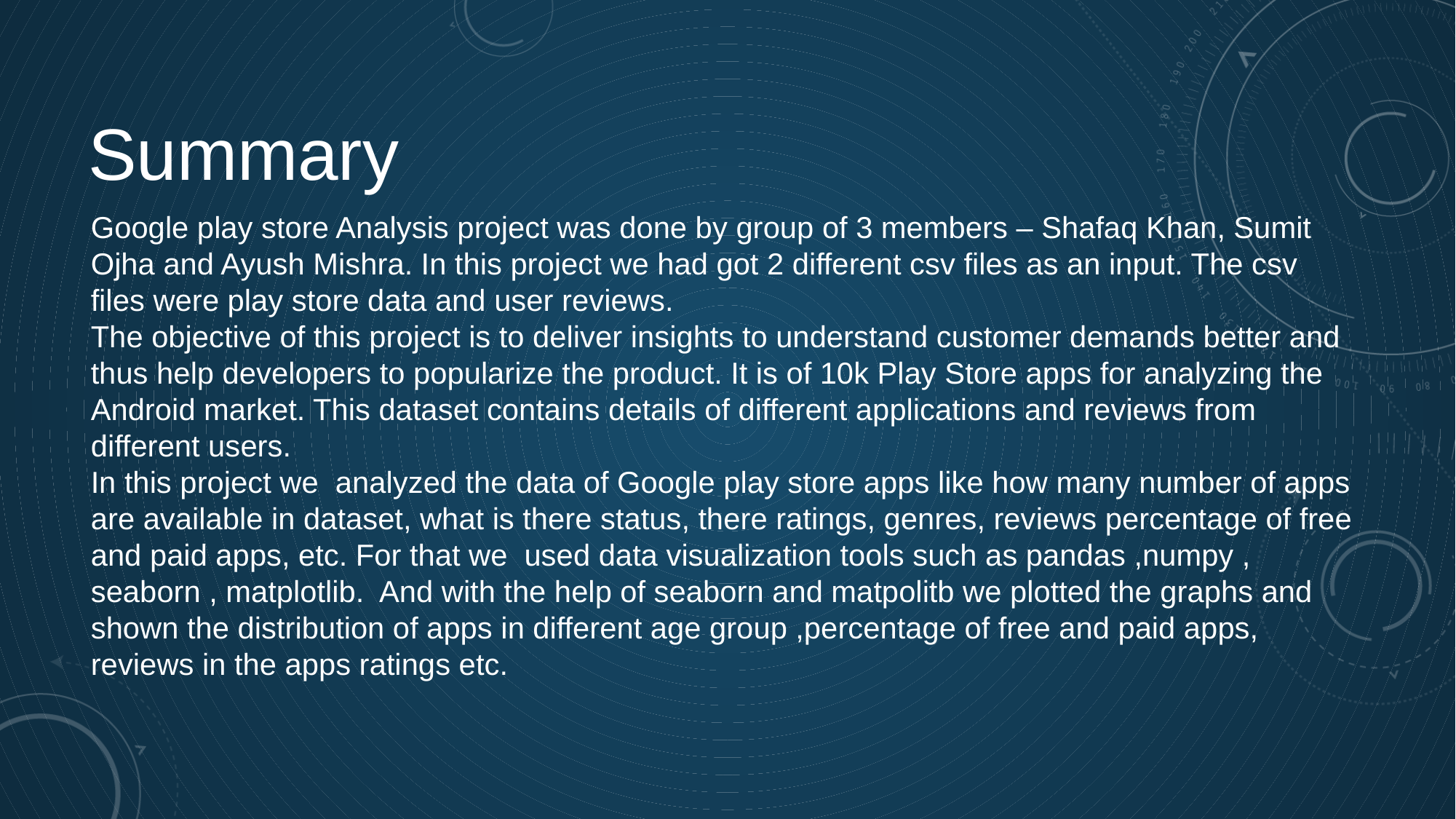

Summary
# Google play store Analysis project was done by group of 3 members – Shafaq Khan, Sumit Ojha and Ayush Mishra. In this project we had got 2 different csv files as an input. The csv files were play store data and user reviews. The objective of this project is to deliver insights to understand customer demands better and thus help developers to popularize the product. It is of 10k Play Store apps for analyzing the Android market. This dataset contains details of different applications and reviews from different users. In this project we  analyzed the data of Google play store apps like how many number of apps are available in dataset, what is there status, there ratings, genres, reviews percentage of free and paid apps, etc. For that we  used data visualization tools such as pandas ,numpy , seaborn , matplotlib.  And with the help of seaborn and matpolitb we plotted the graphs and shown the distribution of apps in different age group ,percentage of free and paid apps, reviews in the apps ratings etc.